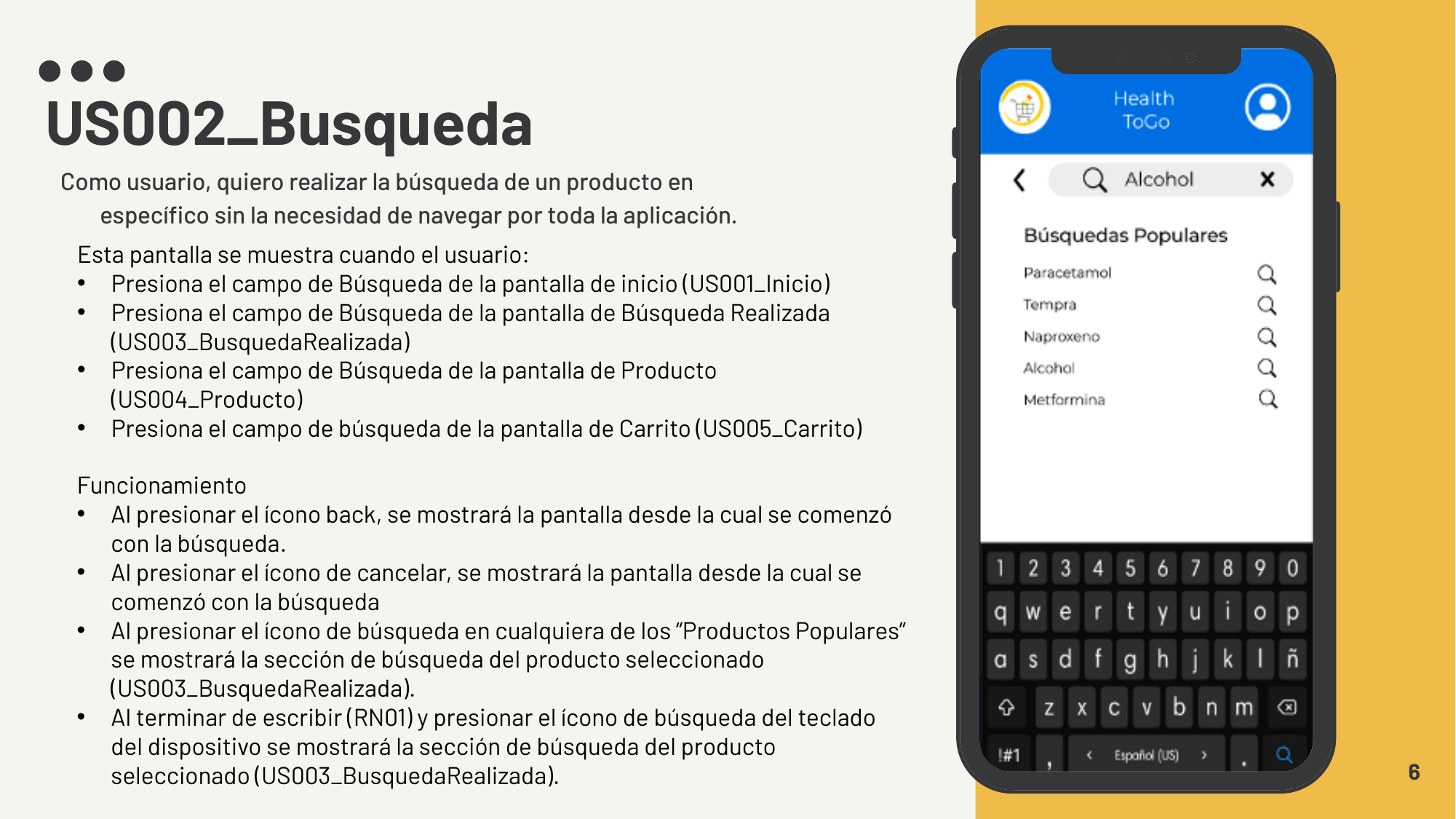

# US002_Busqueda
Como usuario, quiero realizar la búsqueda de un producto en específico sin la necesidad de navegar por toda la aplicación.
Esta pantalla se muestra cuando el usuario:
Presiona el campo de Búsqueda de la pantalla de inicio (US001_Inicio)
Presiona el campo de Búsqueda de la pantalla de Búsqueda Realizada (US003_BusquedaRealizada)
Presiona el campo de Búsqueda de la pantalla de Producto (US004_Producto)
Presiona el campo de búsqueda de la pantalla de Carrito (US005_Carrito)
Funcionamiento
Al presionar el ícono back, se mostrará la pantalla desde la cual se comenzó con la búsqueda.
Al presionar el ícono de cancelar, se mostrará la pantalla desde la cual se comenzó con la búsqueda
Al presionar el ícono de búsqueda en cualquiera de los “Productos Populares” se mostrará la sección de búsqueda del producto seleccionado (US003_BusquedaRealizada).
Al terminar de escribir (RN01) y presionar el ícono de búsqueda del teclado del dispositivo se mostrará la sección de búsqueda del producto seleccionado (US003_BusquedaRealizada).
6